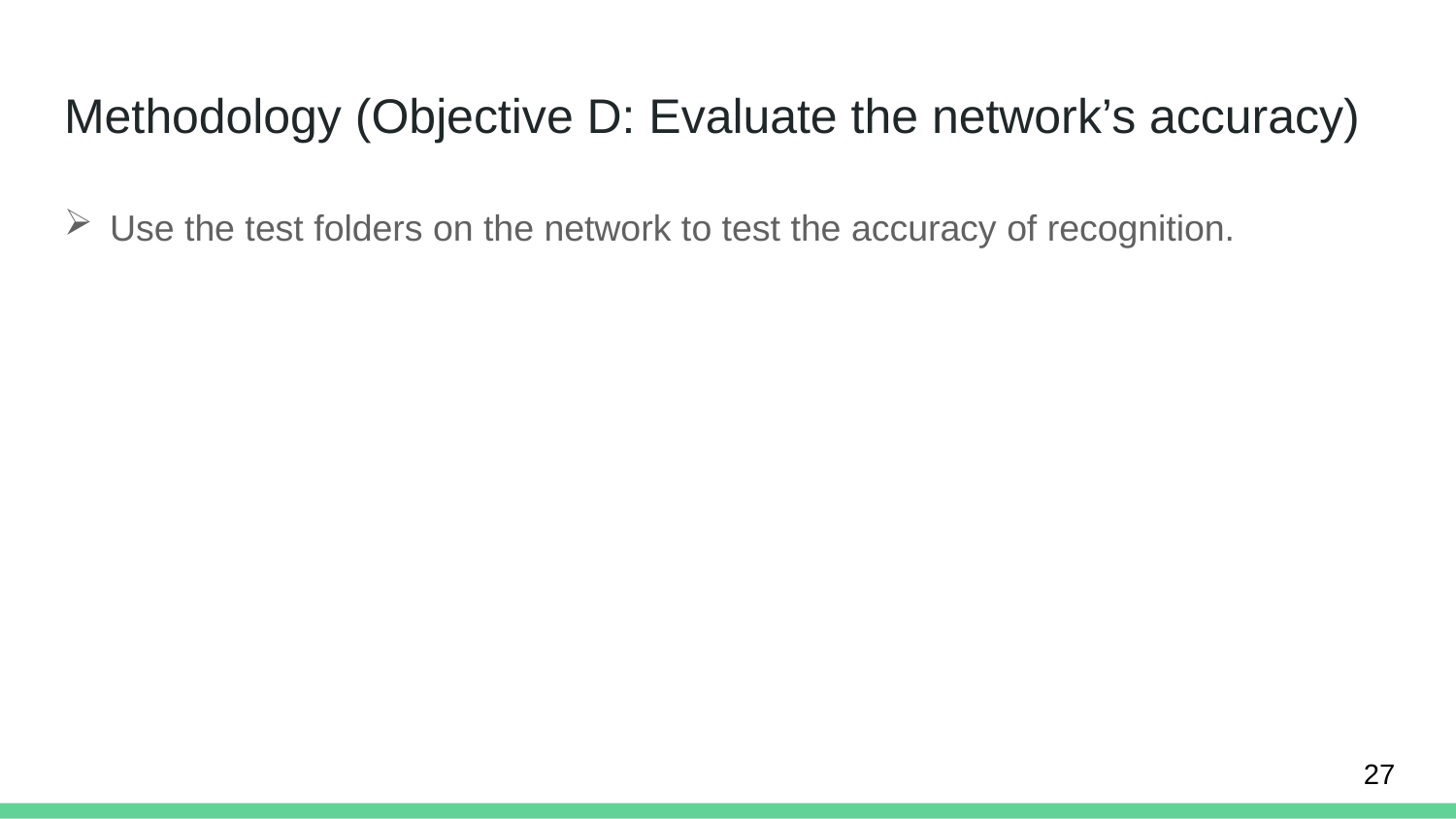

# Methodology (Objective D: Evaluate the network’s accuracy)
Use the test folders on the network to test the accuracy of recognition.
27